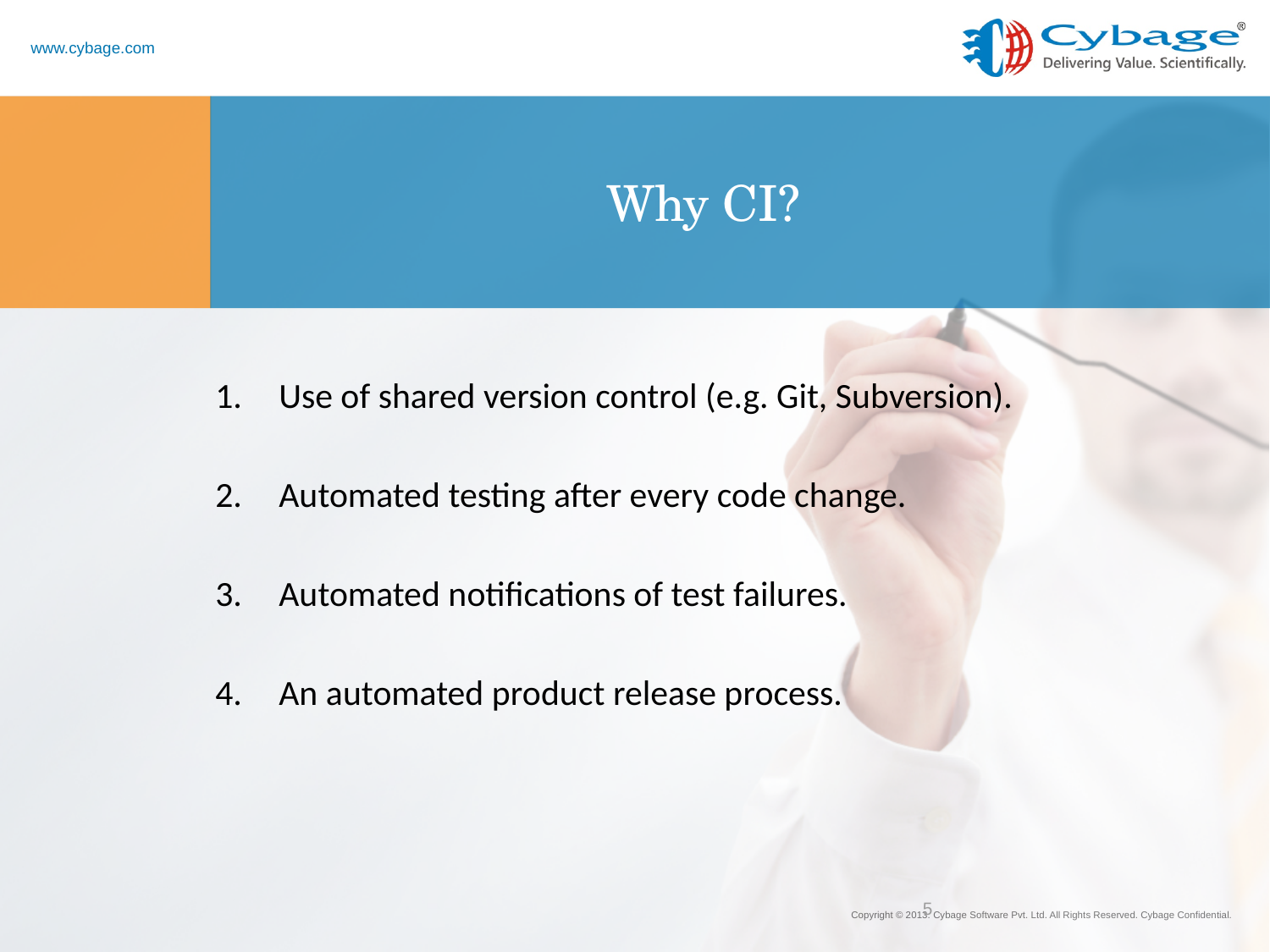

# Why CI?
Use of shared version control (e.g. Git, Subversion).

Automated testing after every code change.

Automated notifications of test failures.

An automated product release process.

5